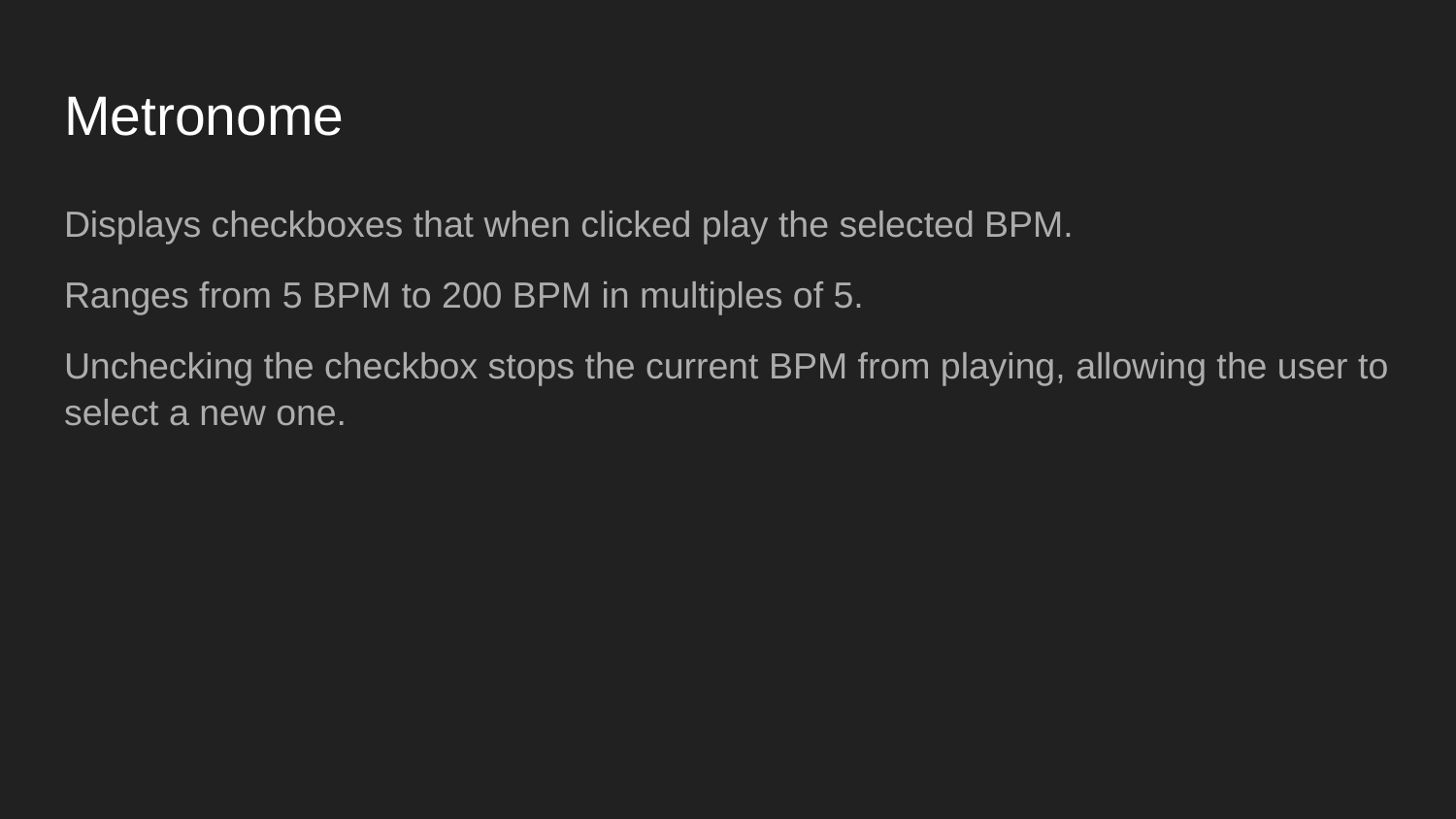

# Metronome
Displays checkboxes that when clicked play the selected BPM.
Ranges from 5 BPM to 200 BPM in multiples of 5.
Unchecking the checkbox stops the current BPM from playing, allowing the user to select a new one.